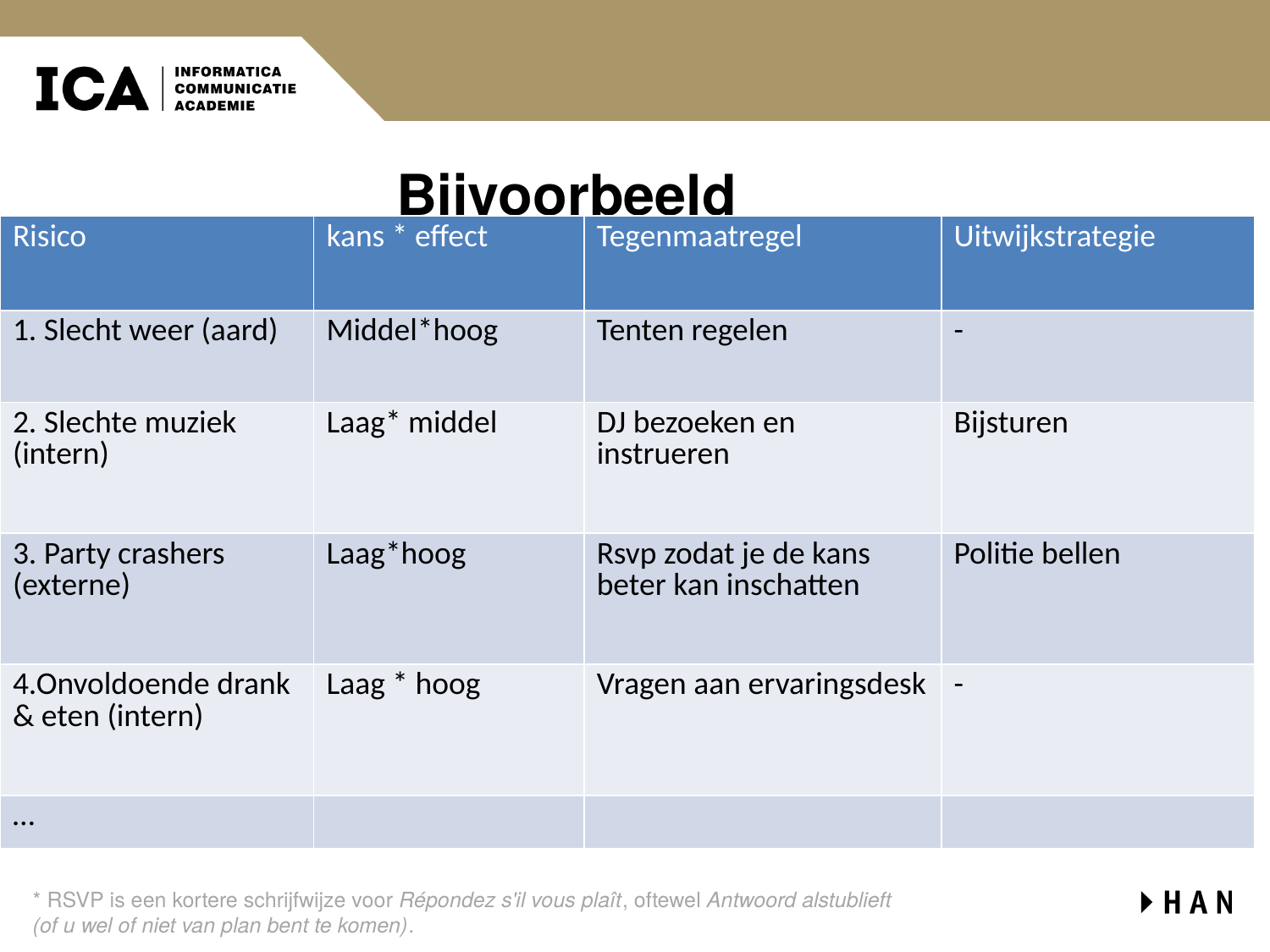

# Bijvoorbeeld
| Risico | kans \* effect | Tegenmaatregel | Uitwijkstrategie |
| --- | --- | --- | --- |
| 1. Slecht weer (aard) | Middel\*hoog | Tenten regelen | - |
| 2. Slechte muziek (intern) | Laag\* middel | DJ bezoeken en instrueren | Bijsturen |
| 3. Party crashers (externe) | Laag\*hoog | Rsvp zodat je de kans beter kan inschatten | Politie bellen |
| 4.Onvoldoende drank & eten (intern) | Laag \* hoog | Vragen aan ervaringsdesk | - |
| … |  |  |  |

* RSVP is een kortere schrijfwijze voor Répondez s'il vous plaît, oftewel Antwoord alstublieft
(of u wel of niet van plan bent te komen).